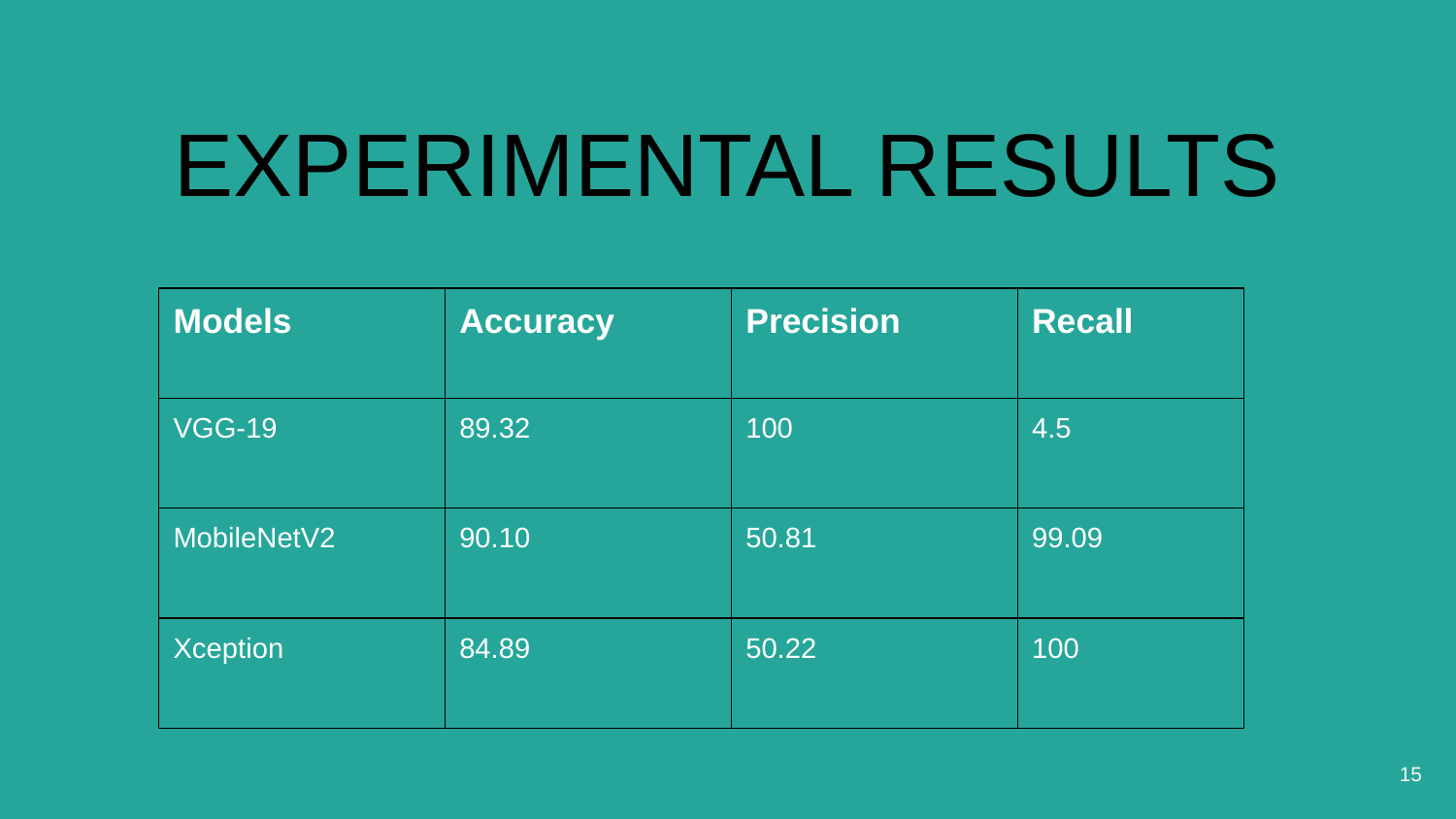

# EXPERIMENTAL RESULTS

| Models | Accuracy | Precision | Recall |
| --- | --- | --- | --- |
| VGG-19 | 89.32 | 100 | 4.5 |
| MobileNetV2 | 90.10 | 50.81 | 99.09 |
| Xception | 84.89 | 50.22 | 100 |
15